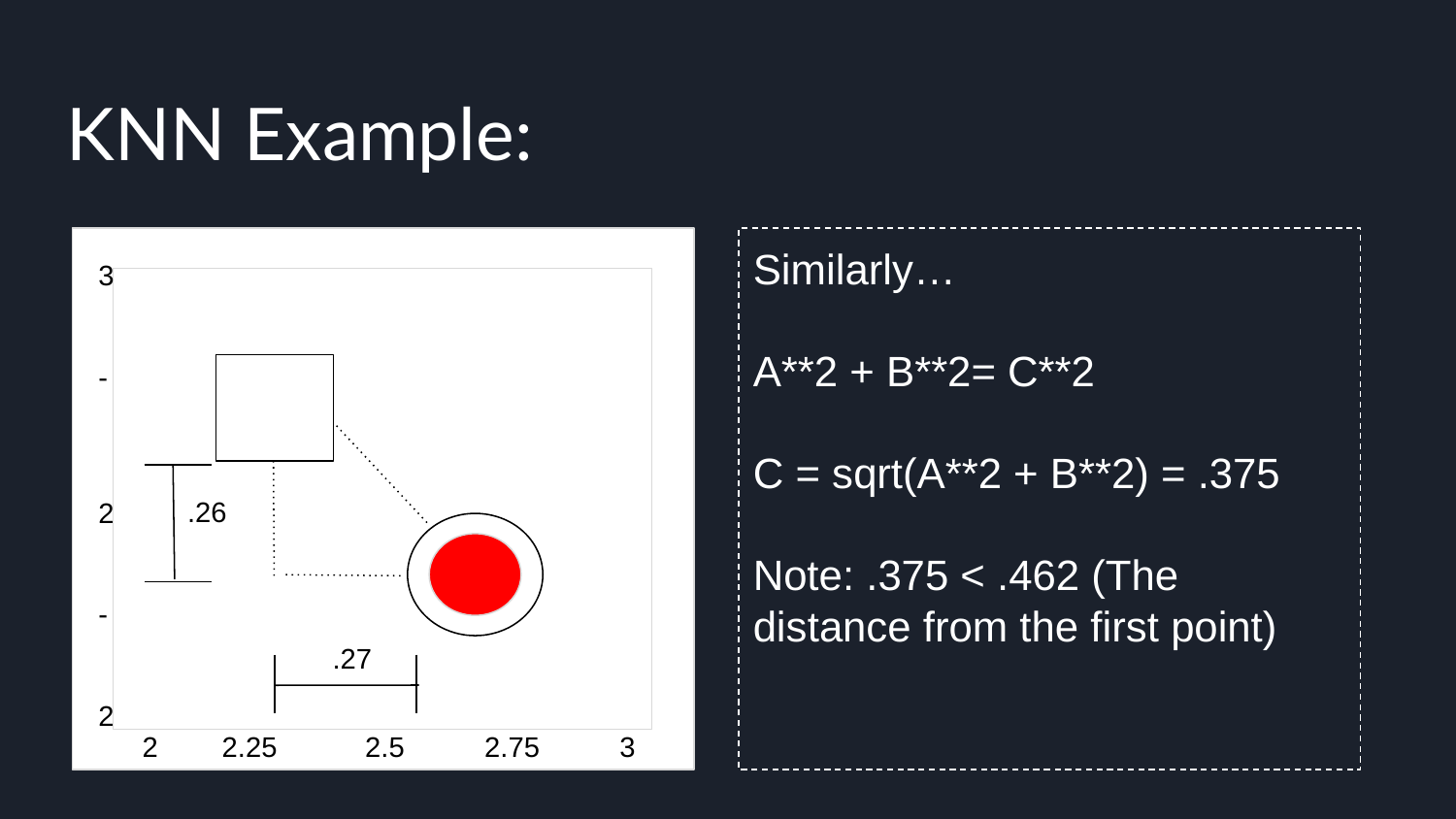

KNN Example:

Selling your idea
Selling your idea

Similarly…

A**2 + B**2= C**2

C = sqrt(A**2 + B**2) = .375

Note: .375 < .462 (The distance from the first point)

3

-

2

-

2

.26

.27
 2        2.25           2.5          2.75          3